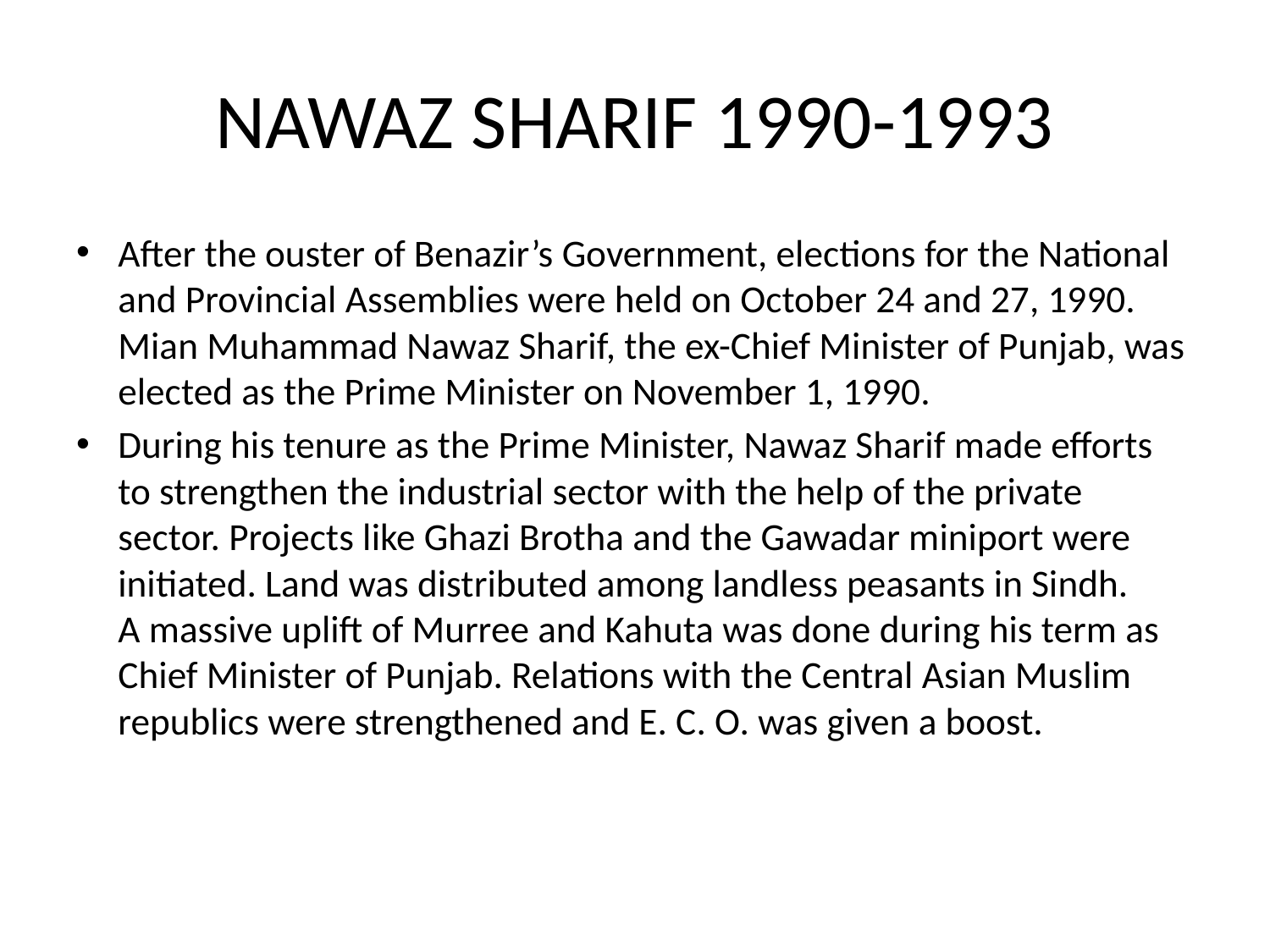

# NAWAZ SHARIF 1990-1993
After the ouster of Benazir’s Government, elections for the National and Provincial Assemblies were held on October 24 and 27, 1990. Mian Muhammad Nawaz Sharif, the ex-Chief Minister of Punjab, was elected as the Prime Minister on November 1, 1990.
During his tenure as the Prime Minister, Nawaz Sharif made efforts to strengthen the industrial sector with the help of the private sector. Projects like Ghazi Brotha and the Gawadar miniport were initiated. Land was distributed among landless peasants in Sindh.
A massive uplift of Murree and Kahuta was done during his term as Chief Minister of Punjab. Relations with the Central Asian Muslim republics were strengthened and E. C. O. was given a boost.